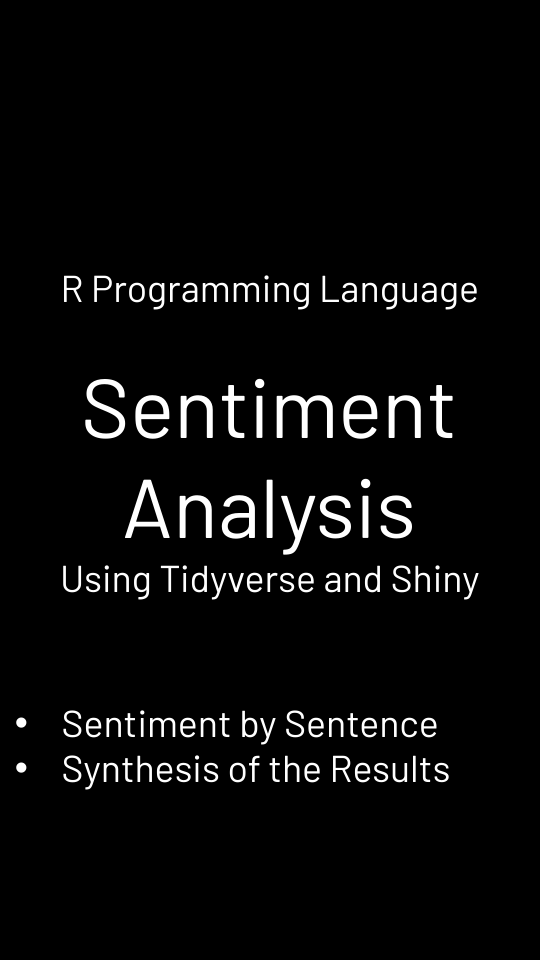

R Programming Language

Sentiment Analysis
Using Tidyverse and Shiny

Sentiment by Sentence
Synthesis of the Results